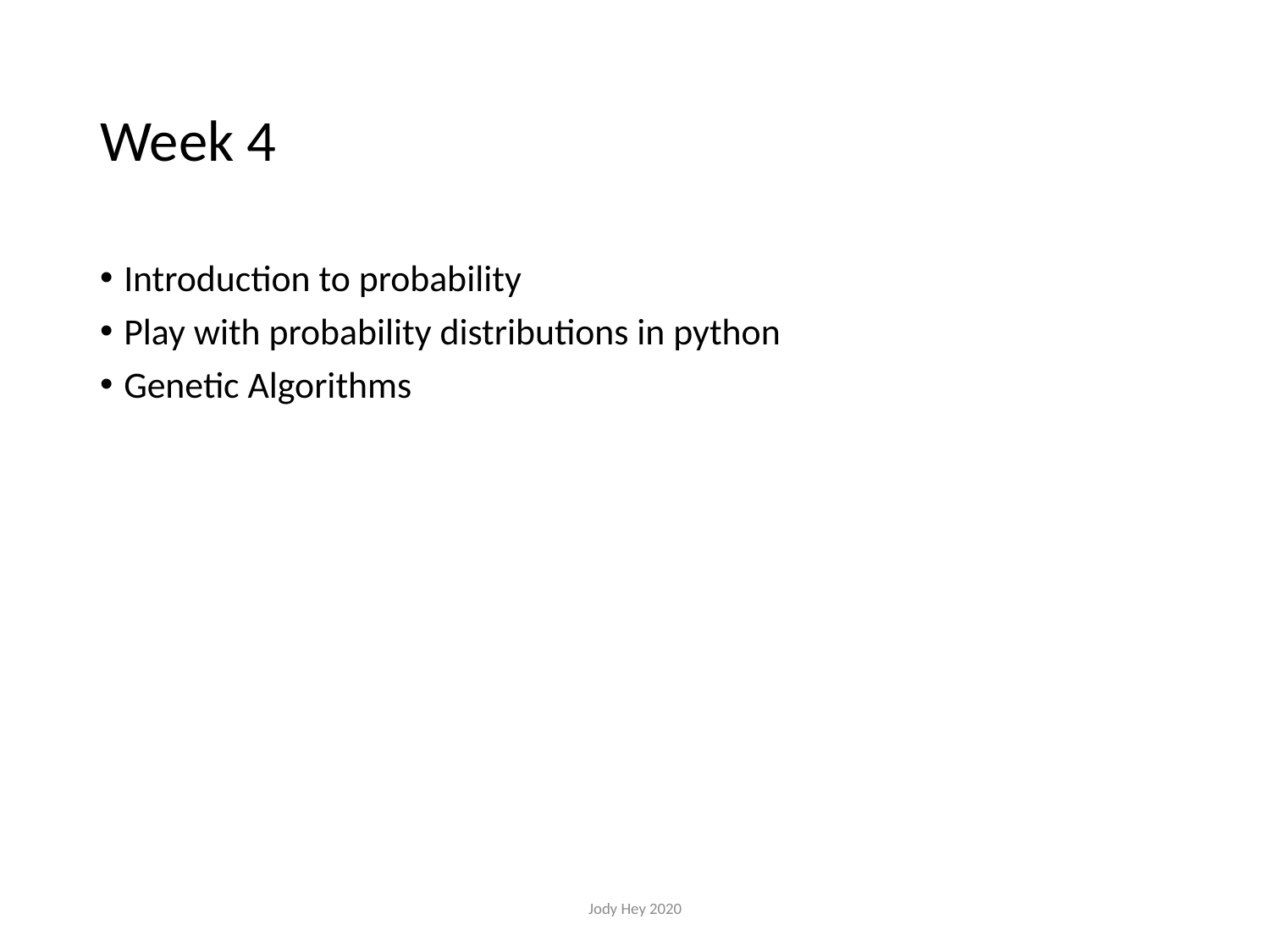

# Week 4
Introduction to probability
Play with probability distributions in python
Genetic Algorithms
Jody Hey 2020